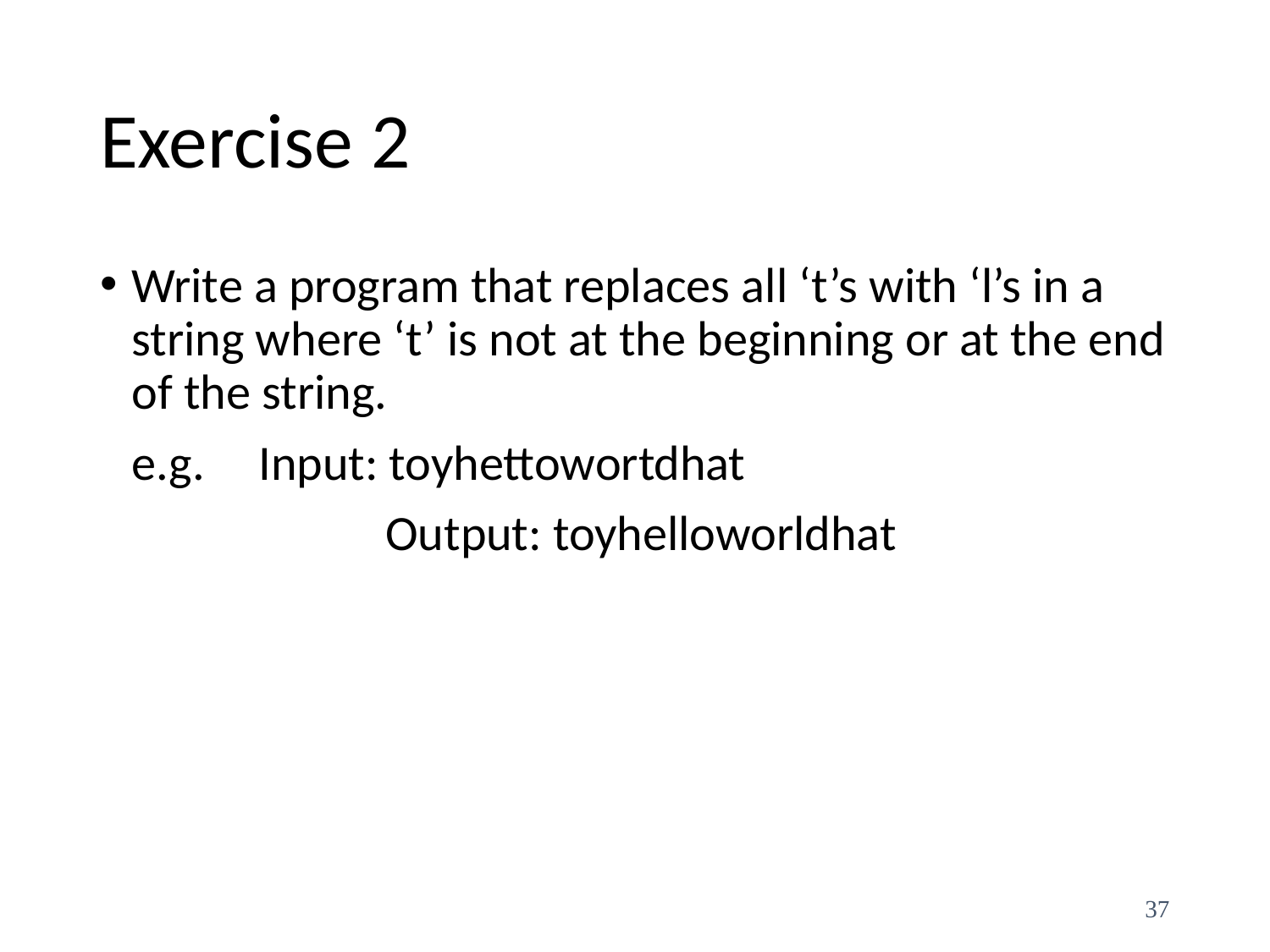

# Exercise 2
Write a program that replaces all ‘t’s with ‘l’s in a string where ‘t’ is not at the beginning or at the end of the string.
	e.g. 	Input: toyhettowortdhat
			Output: toyhelloworldhat

37